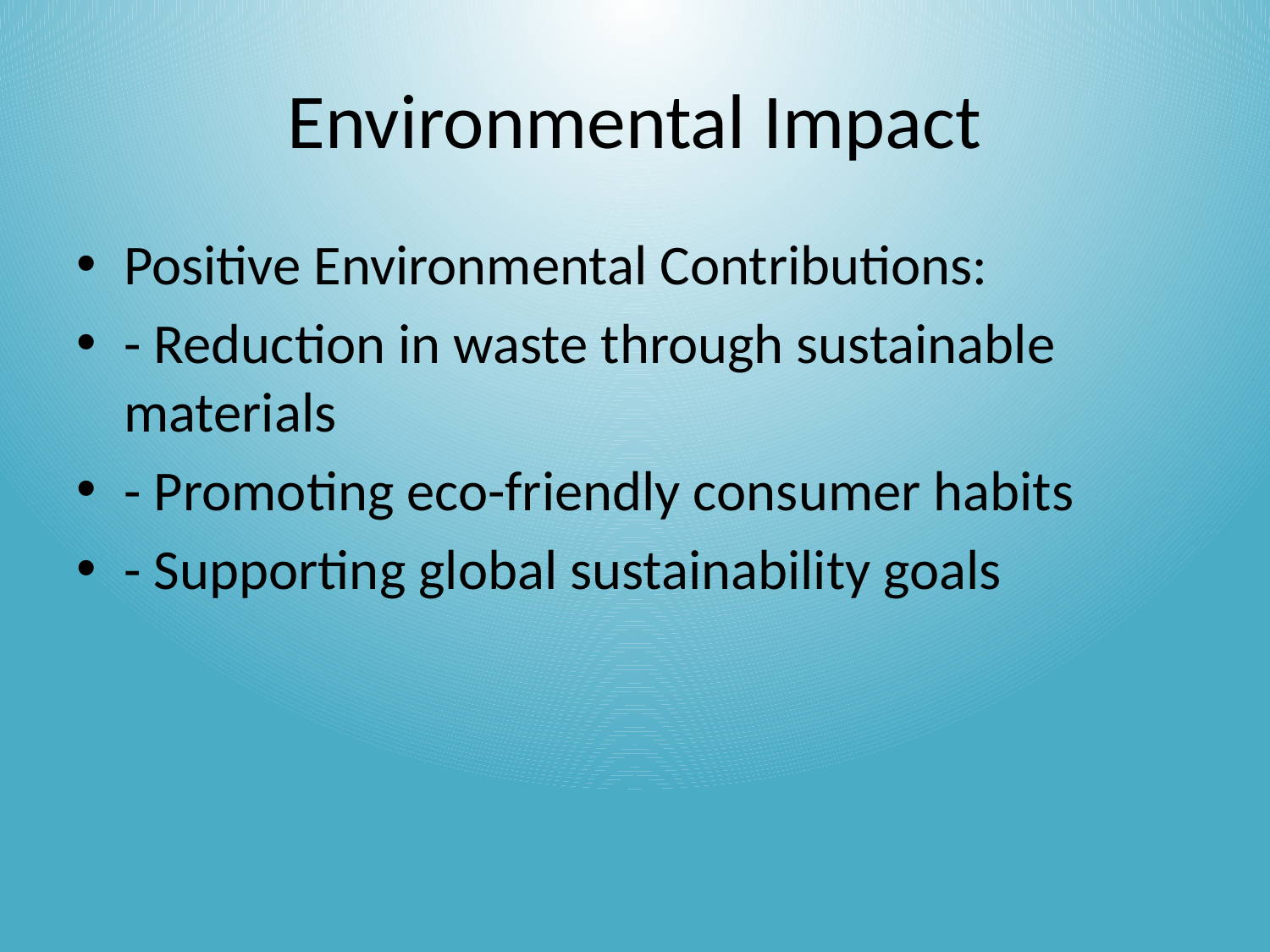

# Environmental Impact
Positive Environmental Contributions:
- Reduction in waste through sustainable materials
- Promoting eco-friendly consumer habits
- Supporting global sustainability goals